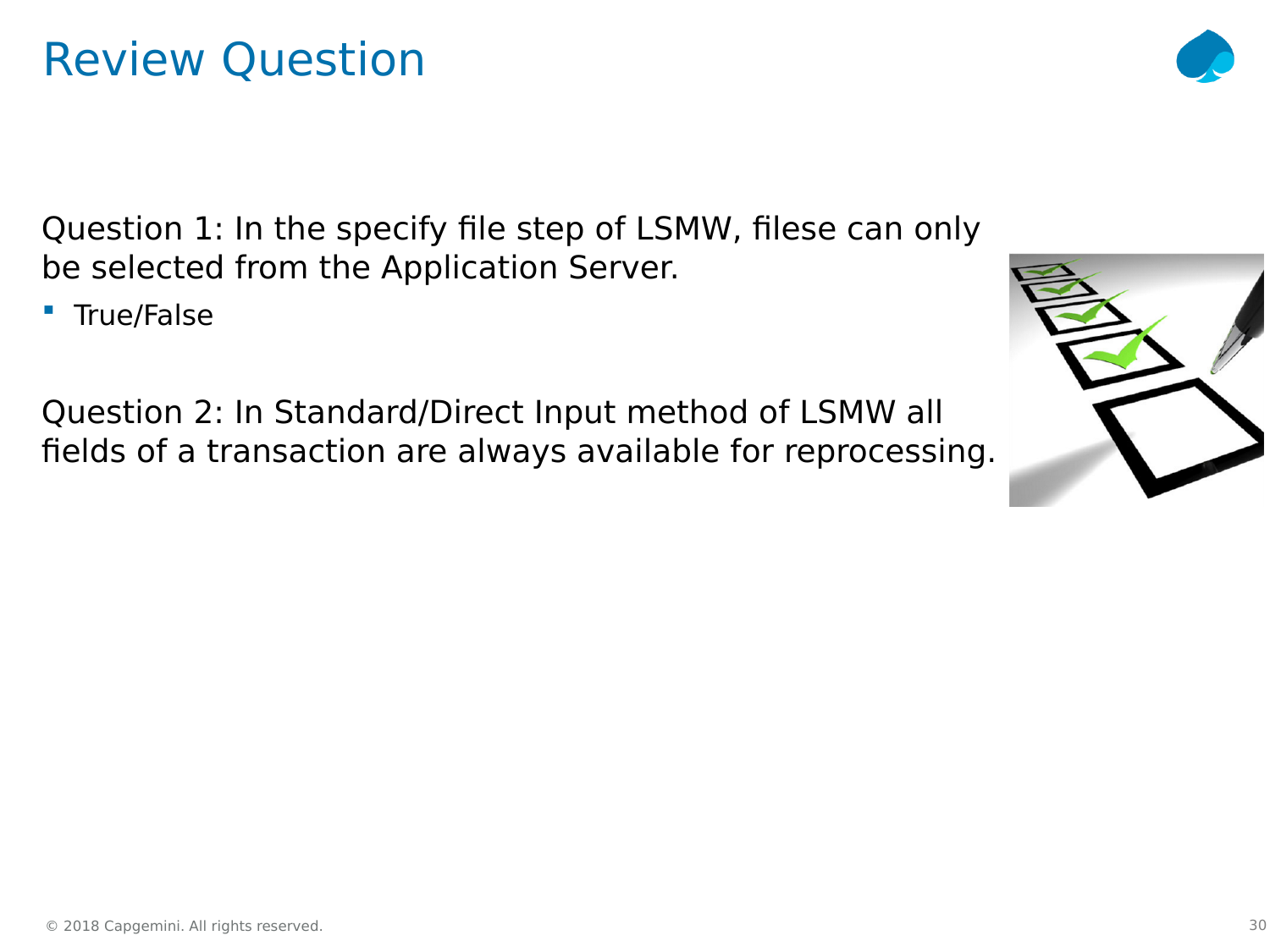

# Review Question
Question 1: In the specify file step of LSMW, filese can only be selected from the Application Server.
True/False

Question 2: In Standard/Direct Input method of LSMW all fields of a transaction are always available for reprocessing.